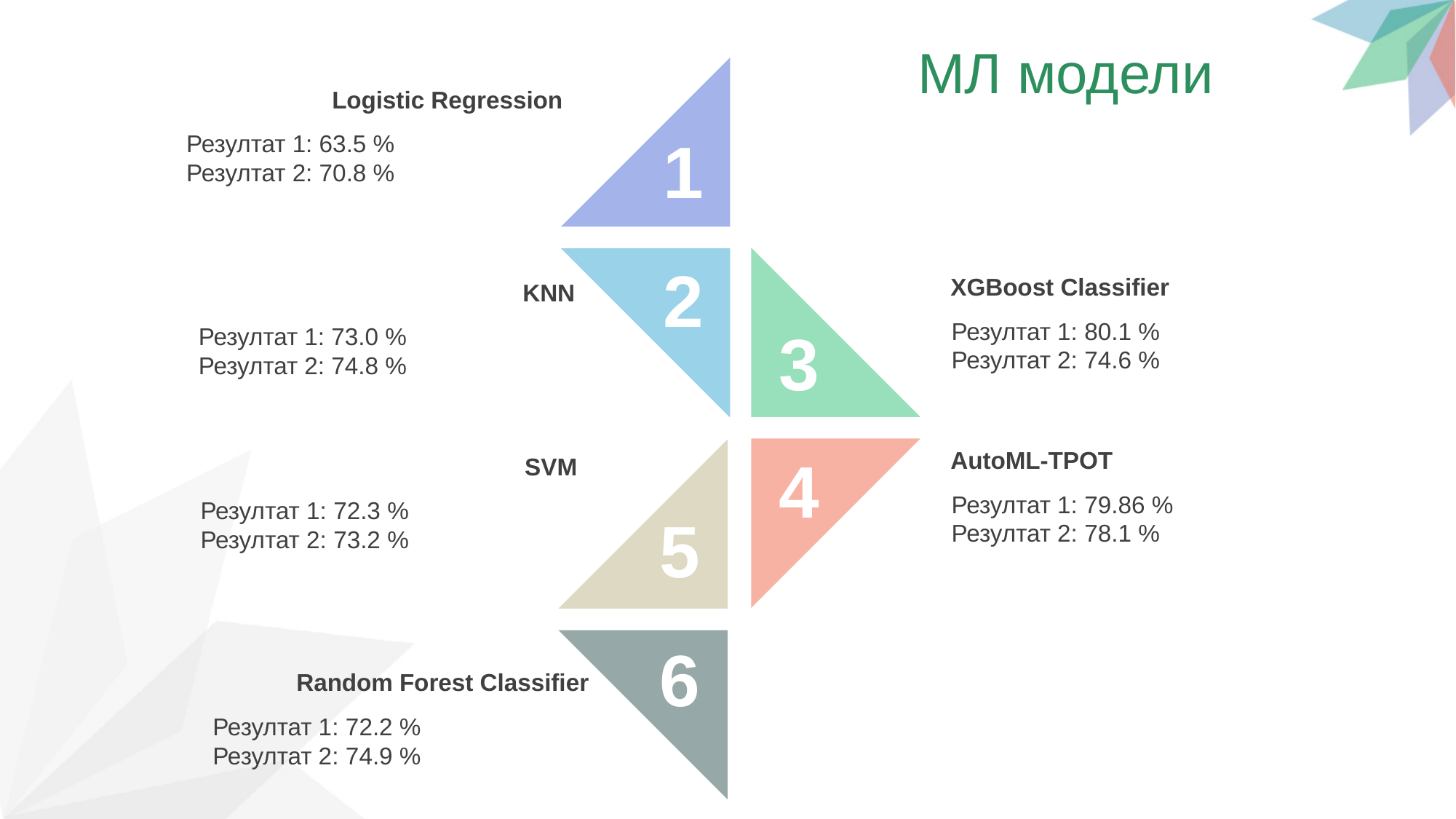

MЛ модели

Logistic Regression
Резултат 1: 63.5 %
Резултат 2: 70.8 %
1

2
XGBoost Classifier
Резултат 1: 80.1 %
Резултат 2: 74.6 %
KNN
Резултат 1: 73.0 %
Резултат 2: 74.8 %
3

AutoML-TPOT
Резултат 1: 79.86 %
Резултат 2: 78.1 %
4
SVM
Резултат 1: 72.3 %
Резултат 2: 73.2 %
5
6
Random Forest Classifier
Резултат 1: 72.2 %
Резултат 2: 74.9 %